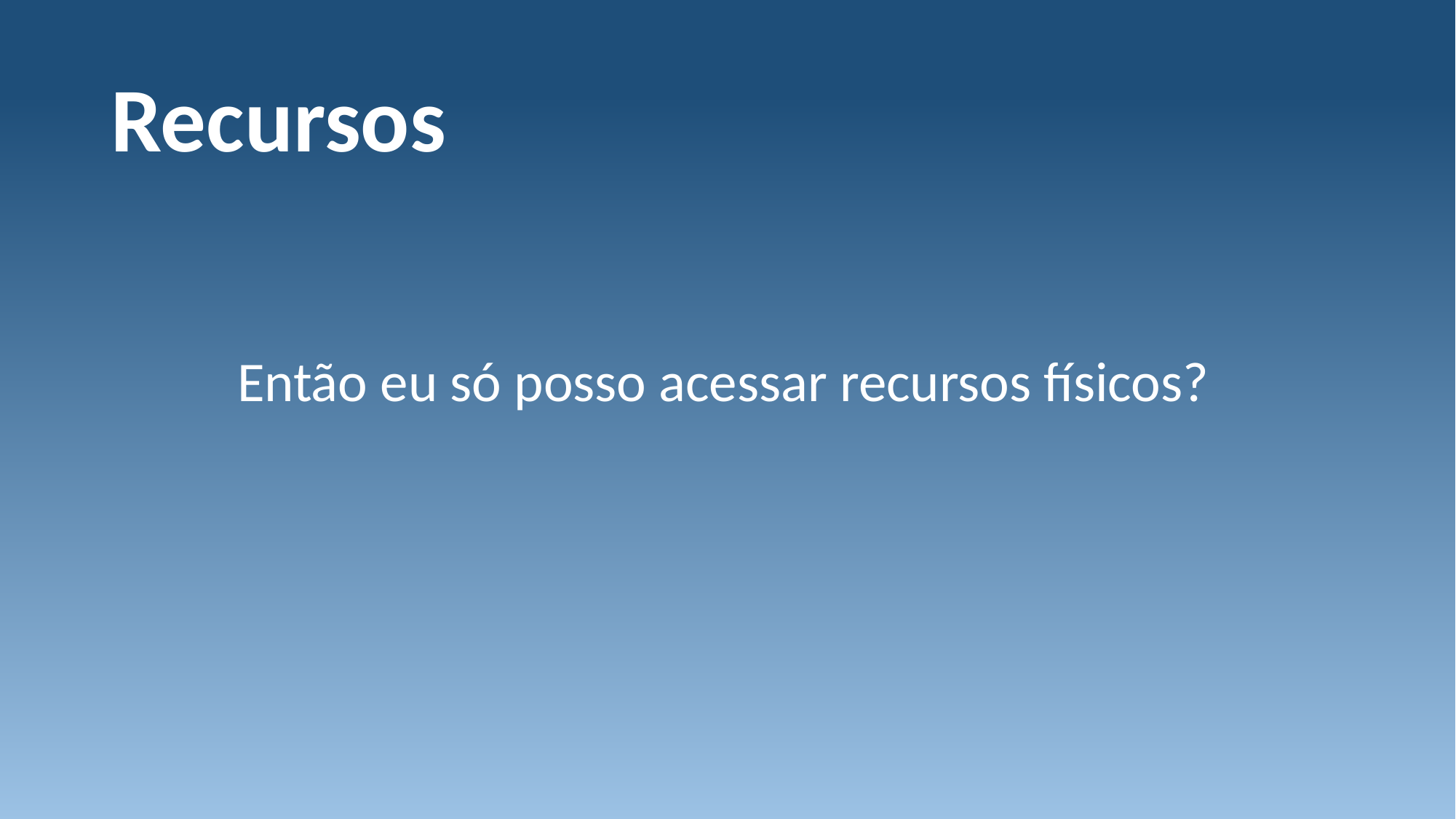

# Recursos
Então eu só posso acessar recursos físicos?